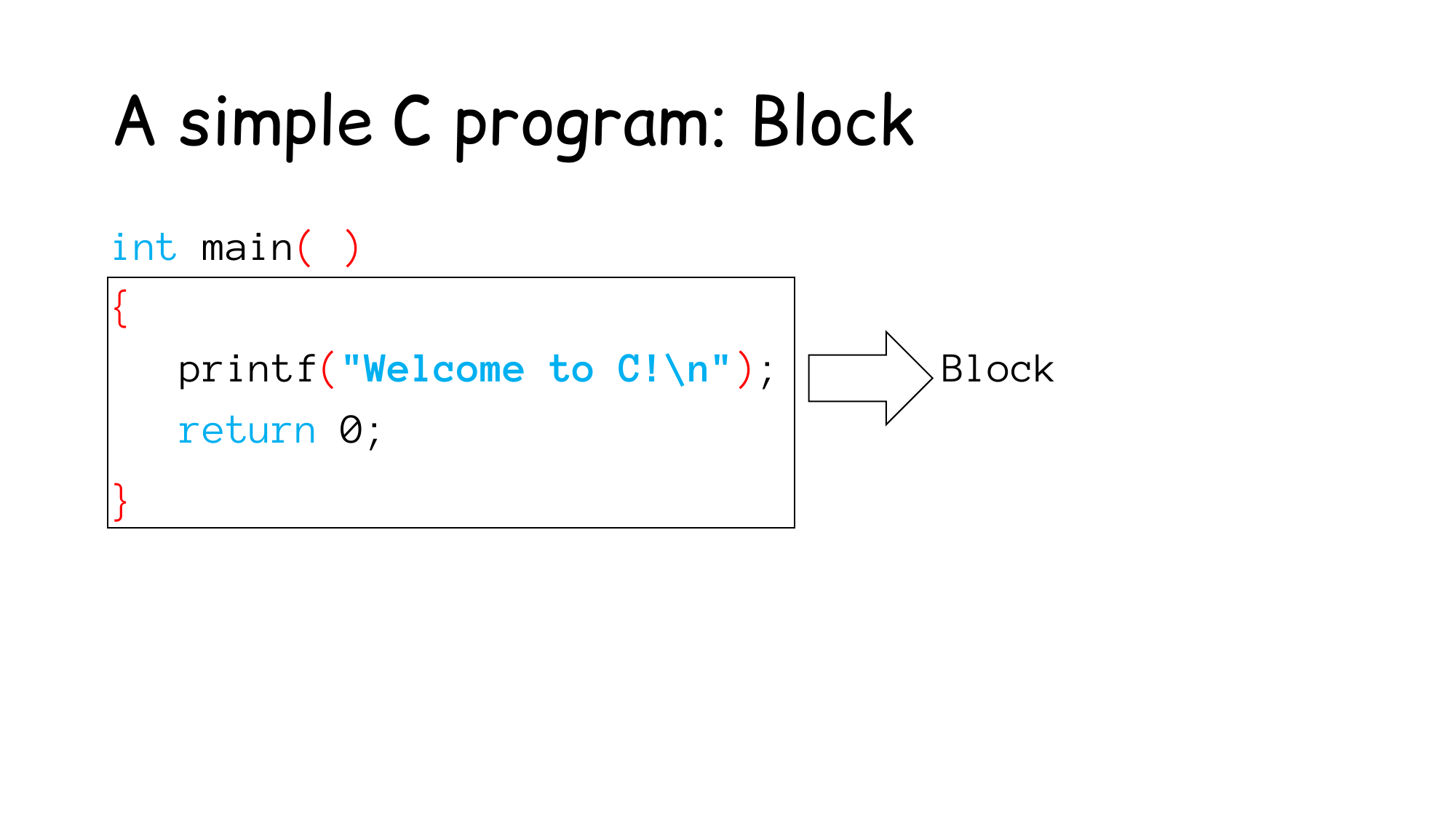

# A simple C program: Block
int main( )
{
   printf("Welcome to C!\n");       Block
   return 0;
}